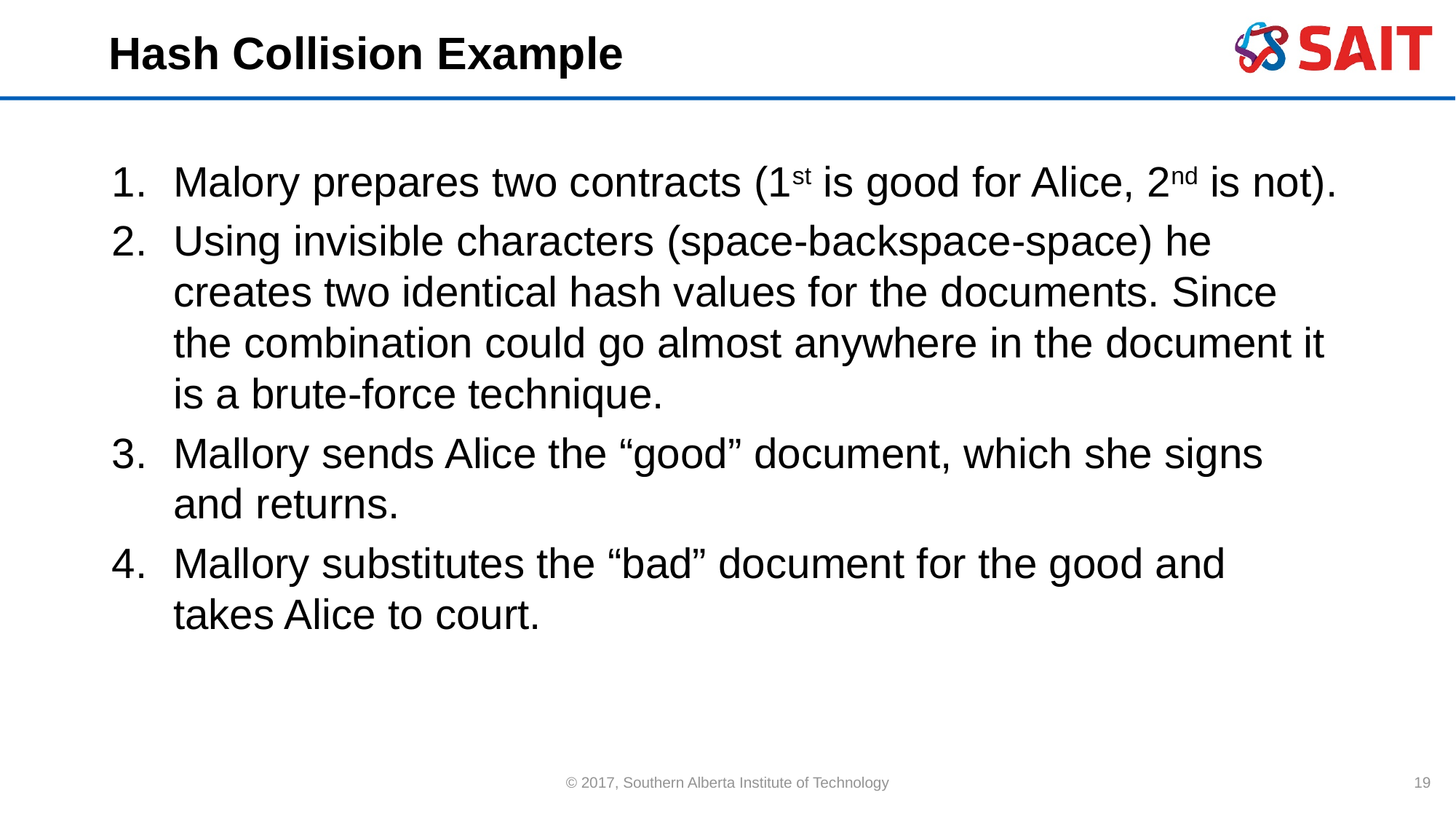

# Hash Collision Example
Malory prepares two contracts (1st is good for Alice, 2nd is not).
Using invisible characters (space-backspace-space) he creates two identical hash values for the documents. Since the combination could go almost anywhere in the document it is a brute-force technique.
Mallory sends Alice the “good” document, which she signs and returns.
Mallory substitutes the “bad” document for the good and takes Alice to court.